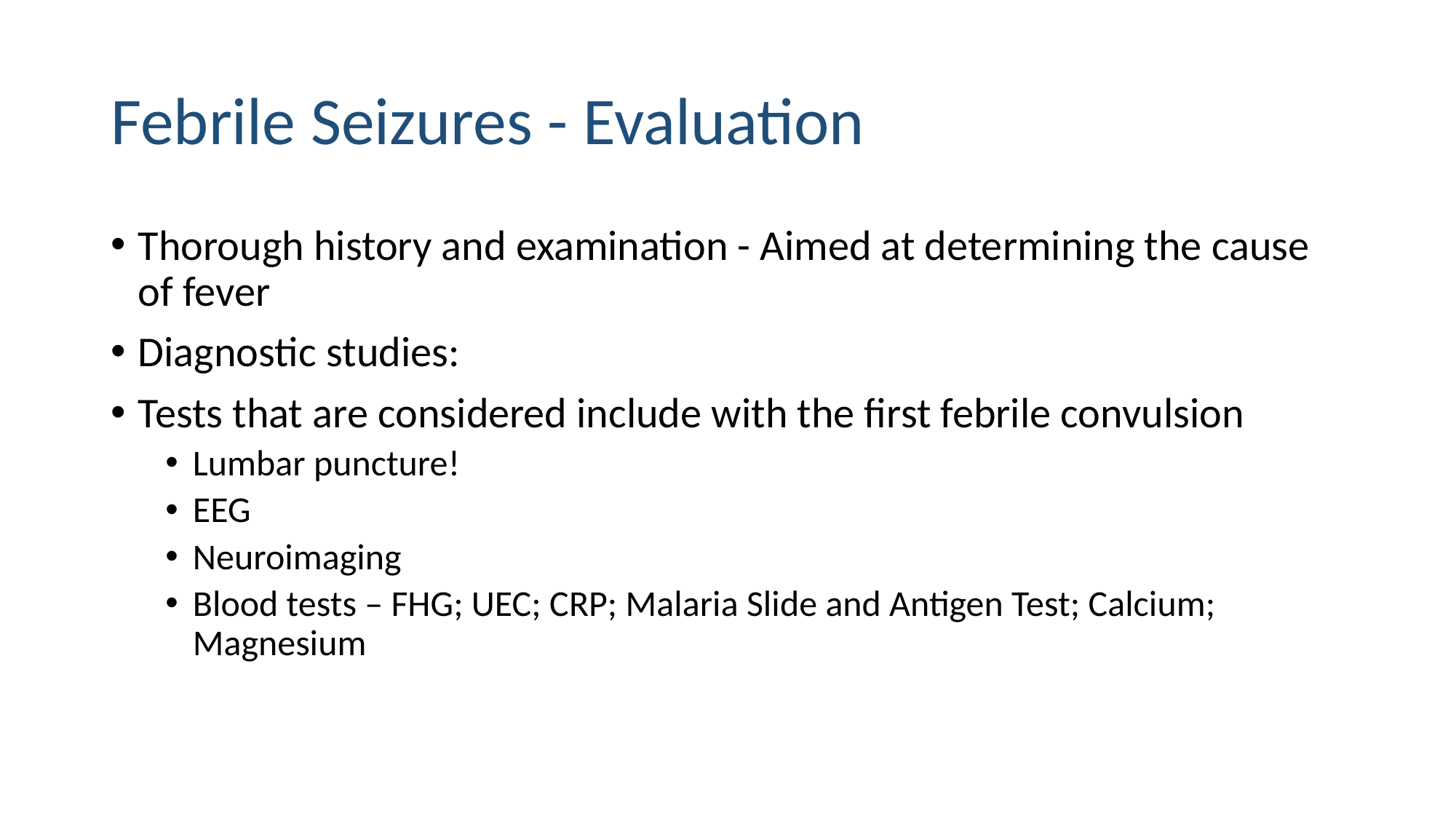

# Febrile Seizures - Evaluation
Thorough history and examination - Aimed at determining the cause of fever
Diagnostic studies:
Tests that are considered include with the first febrile convulsion
Lumbar puncture!
EEG
Neuroimaging
Blood tests – FHG; UEC; CRP; Malaria Slide and Antigen Test; Calcium; Magnesium